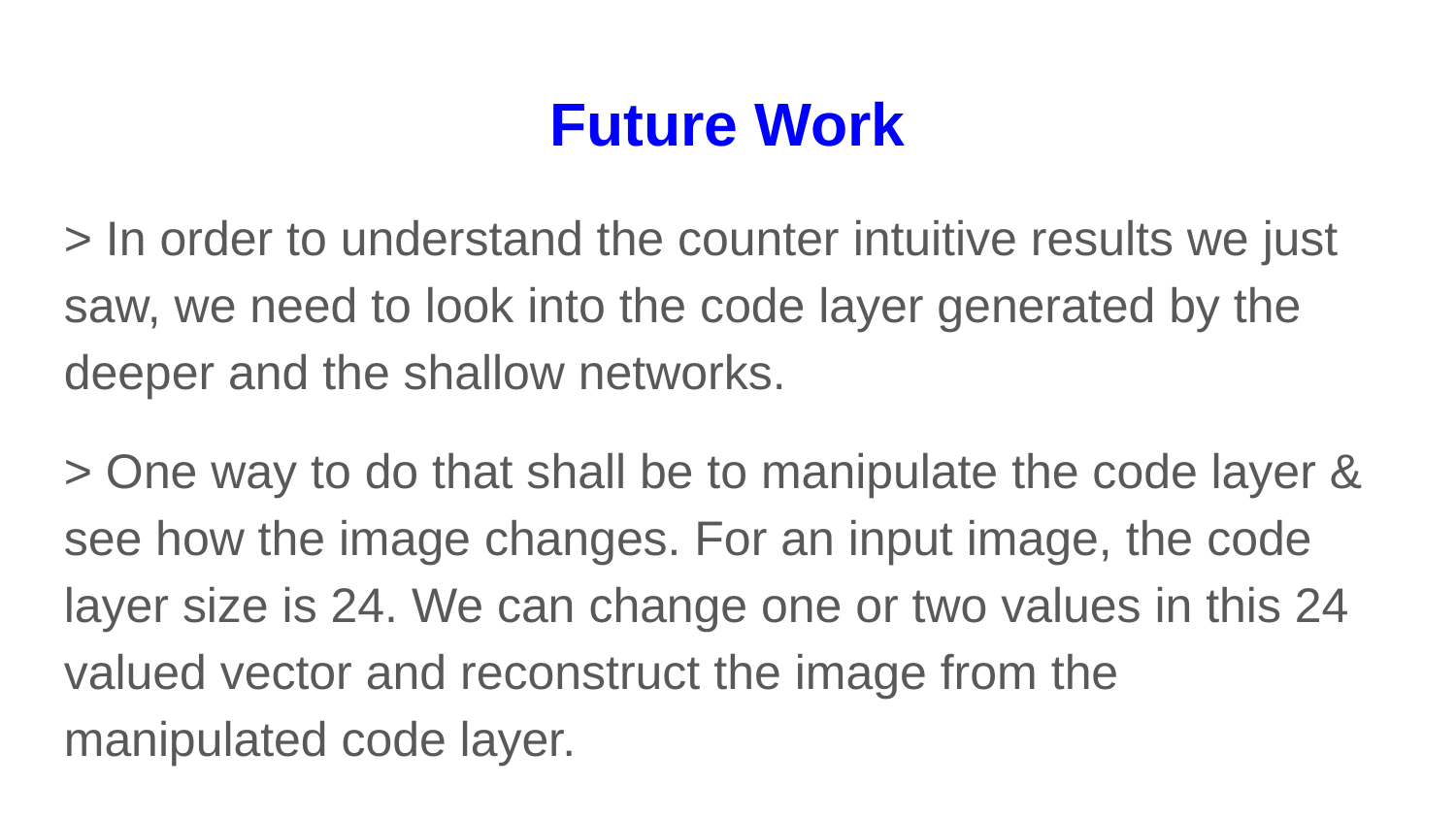

Future Work
> In order to understand the counter intuitive results we just saw, we need to look into the code layer generated by the deeper and the shallow networks.
> One way to do that shall be to manipulate the code layer & see how the image changes. For an input image, the code layer size is 24. We can change one or two values in this 24 valued vector and reconstruct the image from the manipulated code layer.